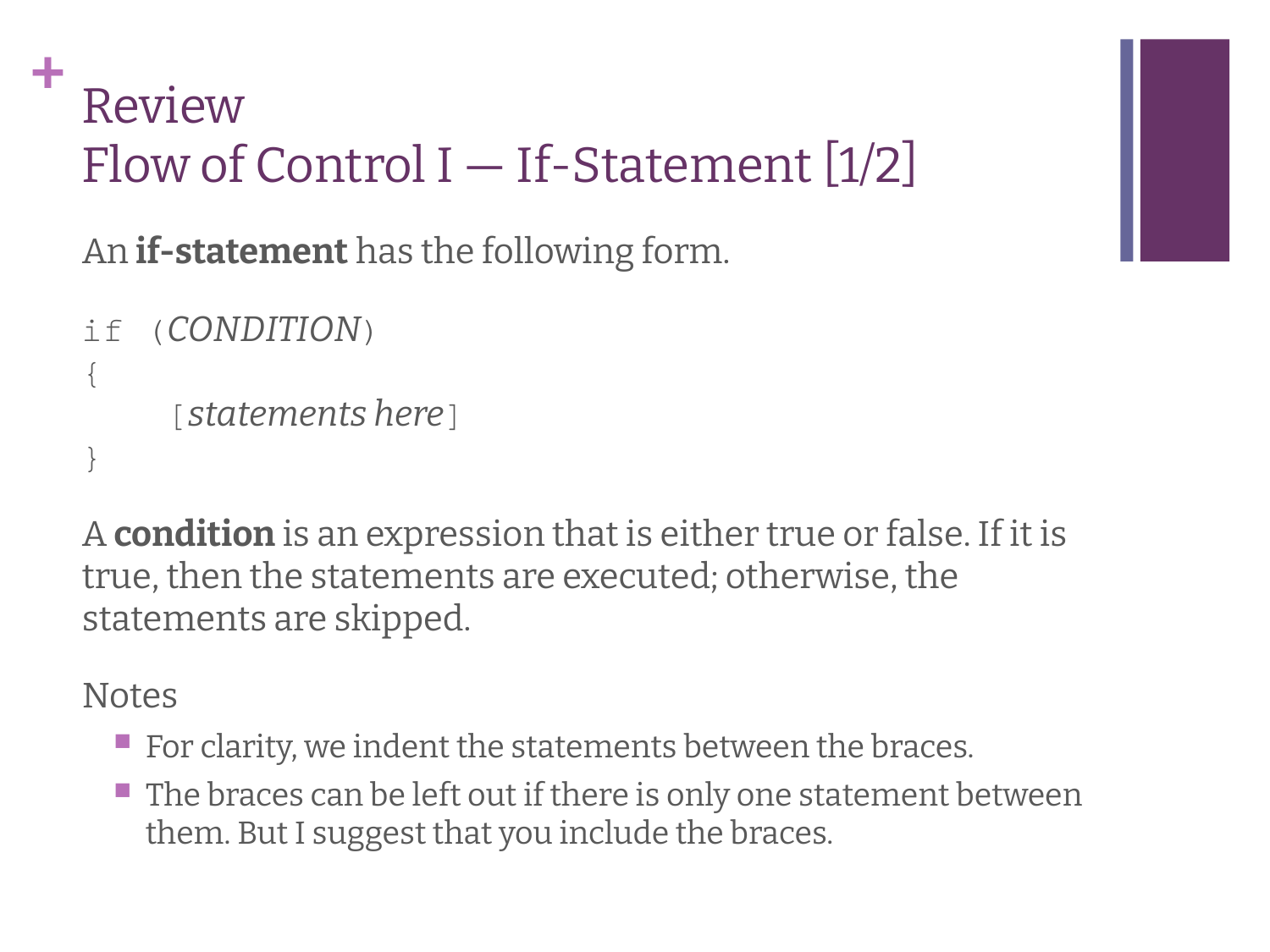

# Review Flow of Control I — If-Statement [1/2]
An if-statement has the following form.
if (CONDITION)
{
    [statements here]
}
A condition is an expression that is either true or false. If it is true, then the statements are executed; otherwise, the statements are skipped.
Notes
For clarity, we indent the statements between the braces.
The braces can be left out if there is only one statement between them. But I suggest that you include the braces.